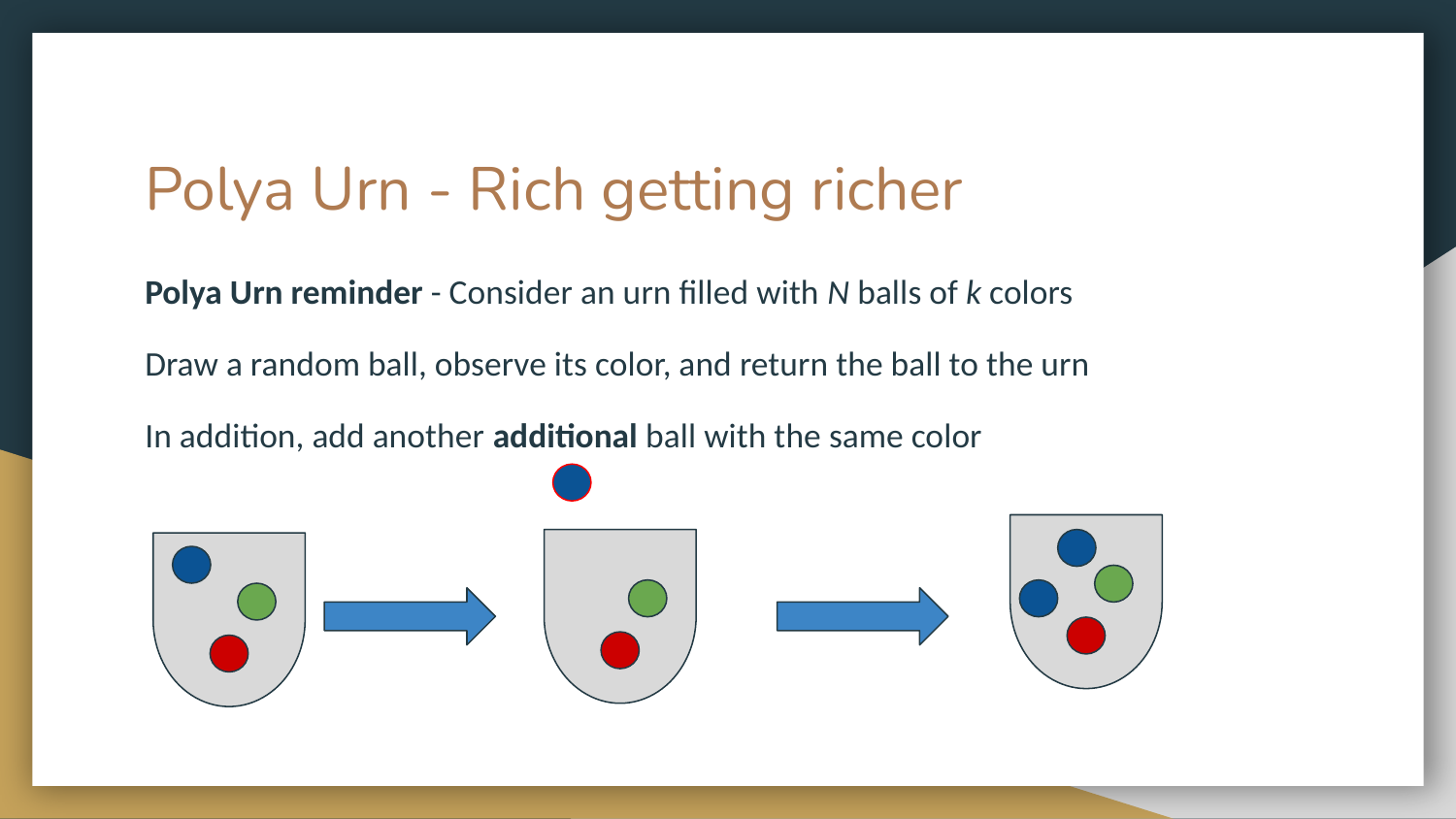

# Polya Urn - Rich getting richer
Polya Urn reminder - Consider an urn filled with N balls of k colors
Draw a random ball, observe its color, and return the ball to the urn
In addition, add another additional ball with the same color